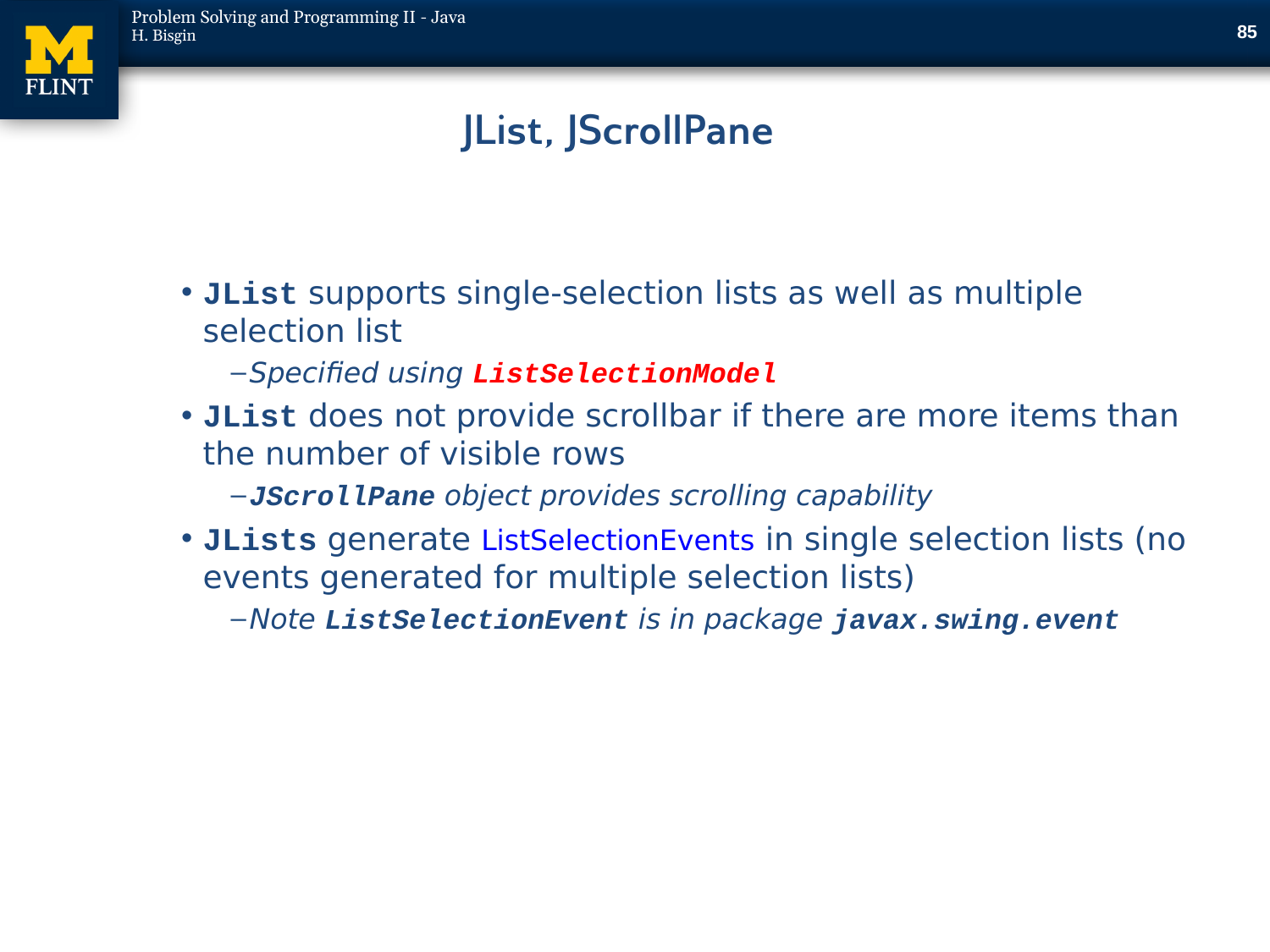

85
# JList, JScrollPane
JList supports single-selection lists as well as multiple selection list
Specified using ListSelectionModel
JList does not provide scrollbar if there are more items than the number of visible rows
JScrollPane object provides scrolling capability
JLists generate ListSelectionEvents in single selection lists (no events generated for multiple selection lists)
Note ListSelectionEvent is in package javax.swing.event